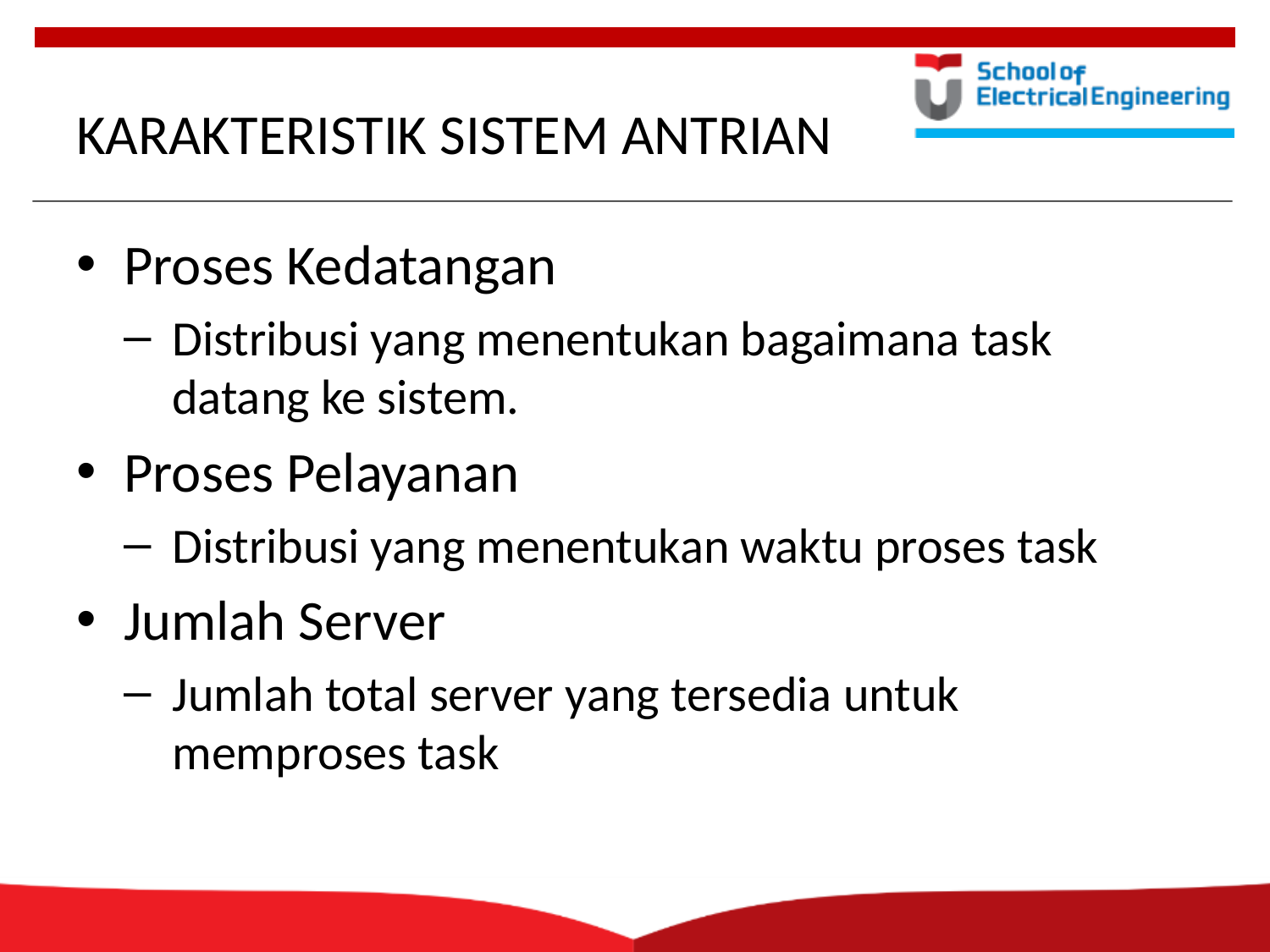

# KARAKTERISTIK SISTEM ANTRIAN
Proses Kedatangan
Distribusi yang menentukan bagaimana task datang ke sistem.
Proses Pelayanan
Distribusi yang menentukan waktu proses task
Jumlah Server
Jumlah total server yang tersedia untuk memproses task